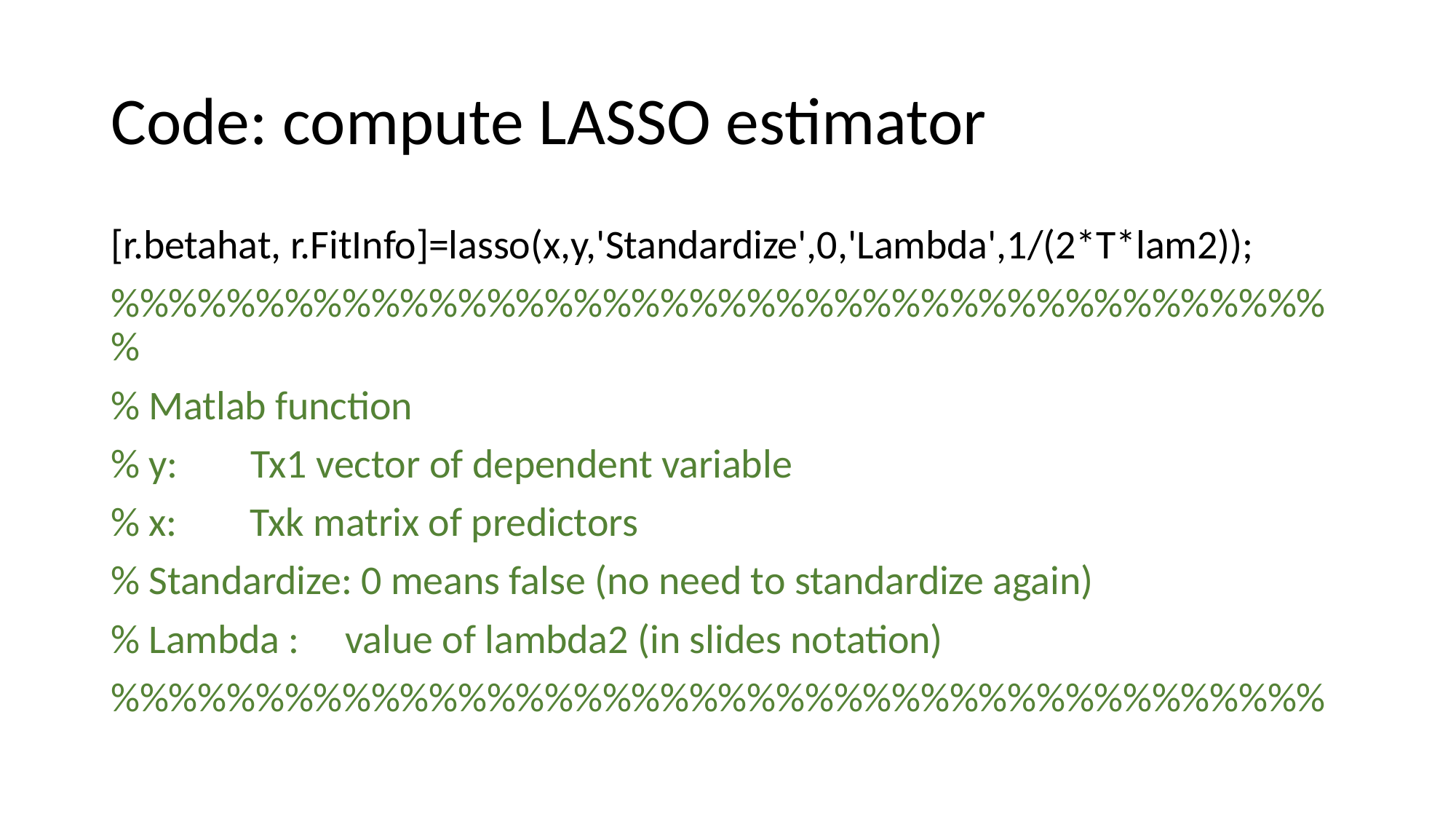

# Code: compute LASSO estimator
[r.betahat, r.FitInfo]=lasso(x,y,'Standardize',0,'Lambda',1/(2*T*lam2));
%%%%%%%%%%%%%%%%%%%%%%%%%%%%%%%%%%%%%%%%%%%
% Matlab function
% y:        Tx1 vector of dependent variable
% x:        Txk matrix of predictors
% Standardize: 0 means false (no need to standardize again)
% Lambda :     value of lambda2 (in slides notation)
%%%%%%%%%%%%%%%%%%%%%%%%%%%%%%%%%%%%%%%%%%